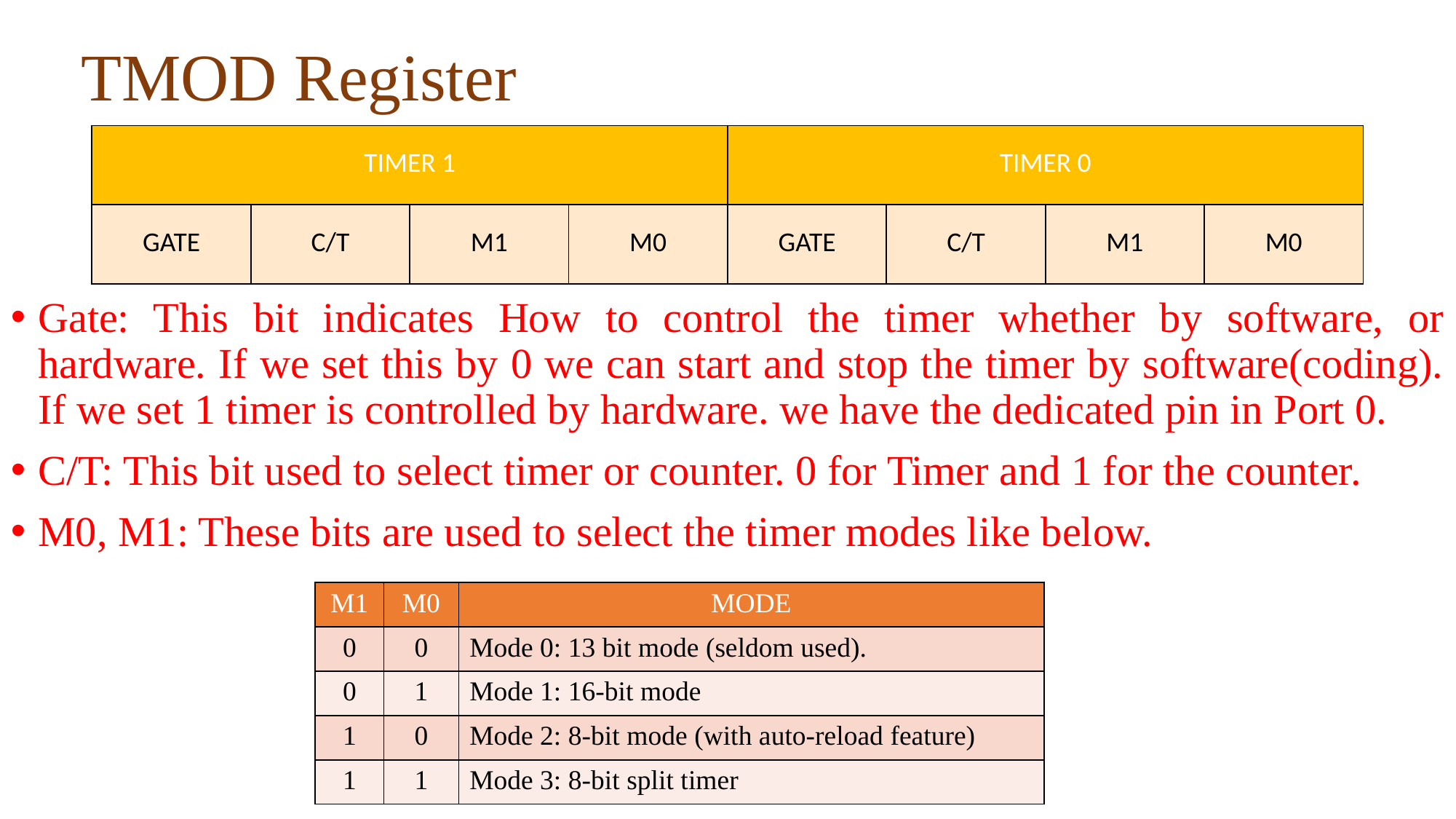

# TMOD Register
| TIMER 1 |  |  |  | TIMER 0 |  |  |  |
| --- | --- | --- | --- | --- | --- | --- | --- |
| GATE | C/T | M1 | M0 | GATE | C/T | M1 | M0 |
Gate: This bit indicates How to control the timer whether by software, or hardware. If we set this by 0 we can start and stop the timer by software(coding). If we set 1 timer is controlled by hardware. we have the dedicated pin in Port 0.
C/T: This bit used to select timer or counter. 0 for Timer and 1 for the counter.
M0, M1: These bits are used to select the timer modes like below.

| M1 | M0 | MODE |
| --- | --- | --- |
| 0 | 0 | Mode 0: 13 bit mode (seldom used). |
| 0 | 1 | Mode 1: 16-bit mode |
| 1 | 0 | Mode 2: 8-bit mode (with auto-reload feature) |
| 1 | 1 | Mode 3: 8-bit split timer |